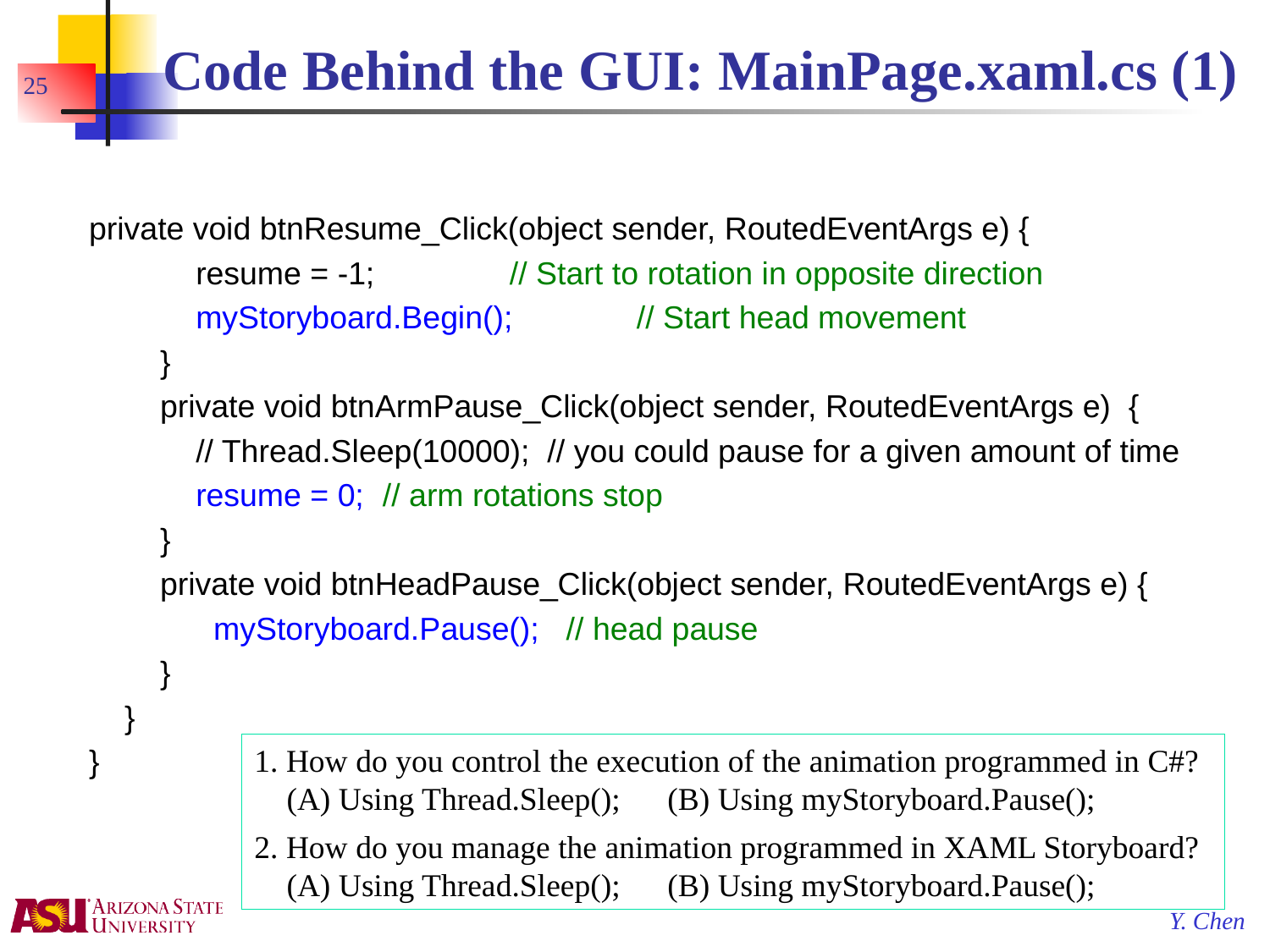

# Code Behind the GUI: MainPage.xaml.cs (1)
25
private void btnResume_Click(object sender, RoutedEventArgs e) {
            resume = -1;		// Start to rotation in opposite direction
            myStoryboard.Begin();	// Start head movement
        }
        private void btnArmPause_Click(object sender, RoutedEventArgs e)  {
            // Thread.Sleep(10000);  // you could pause for a given amount of time
            resume = 0;	// arm rotations stop
        }
        private void btnHeadPause_Click(object sender, RoutedEventArgs e) {
              myStoryboard.Pause();   // head pause
        }
    }
}

1. How do you control the execution of the animation programmed in C#?
    (A) Using Thread.Sleep();	    (B) Using myStoryboard.Pause();
2. How do you manage the animation programmed in XAML Storyboard?
    (A) Using Thread.Sleep();	    (B) Using myStoryboard.Pause();